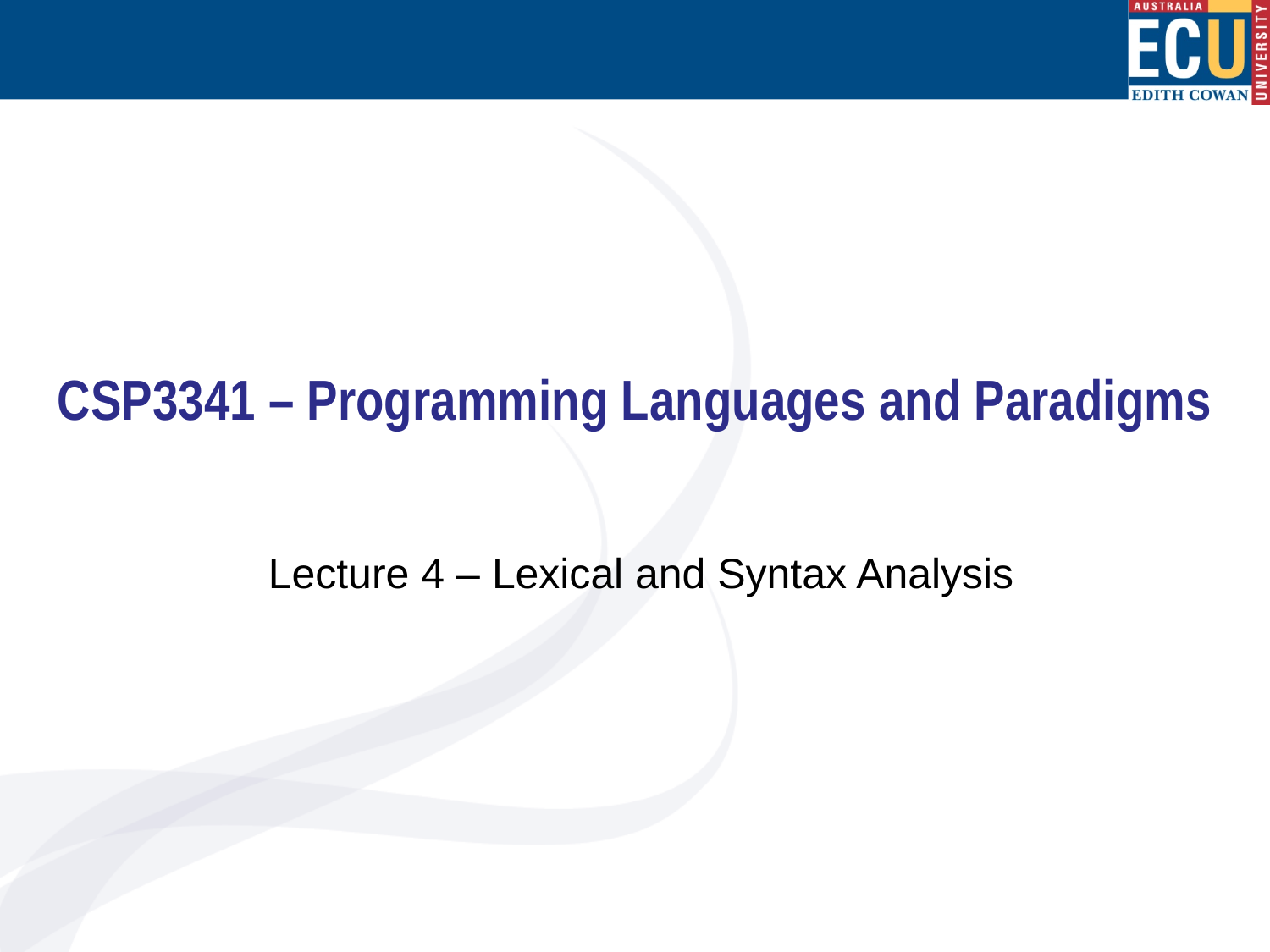

# CSP3341 – Programming Languages and Paradigms
Lecture 4 – Lexical and Syntax Analysis